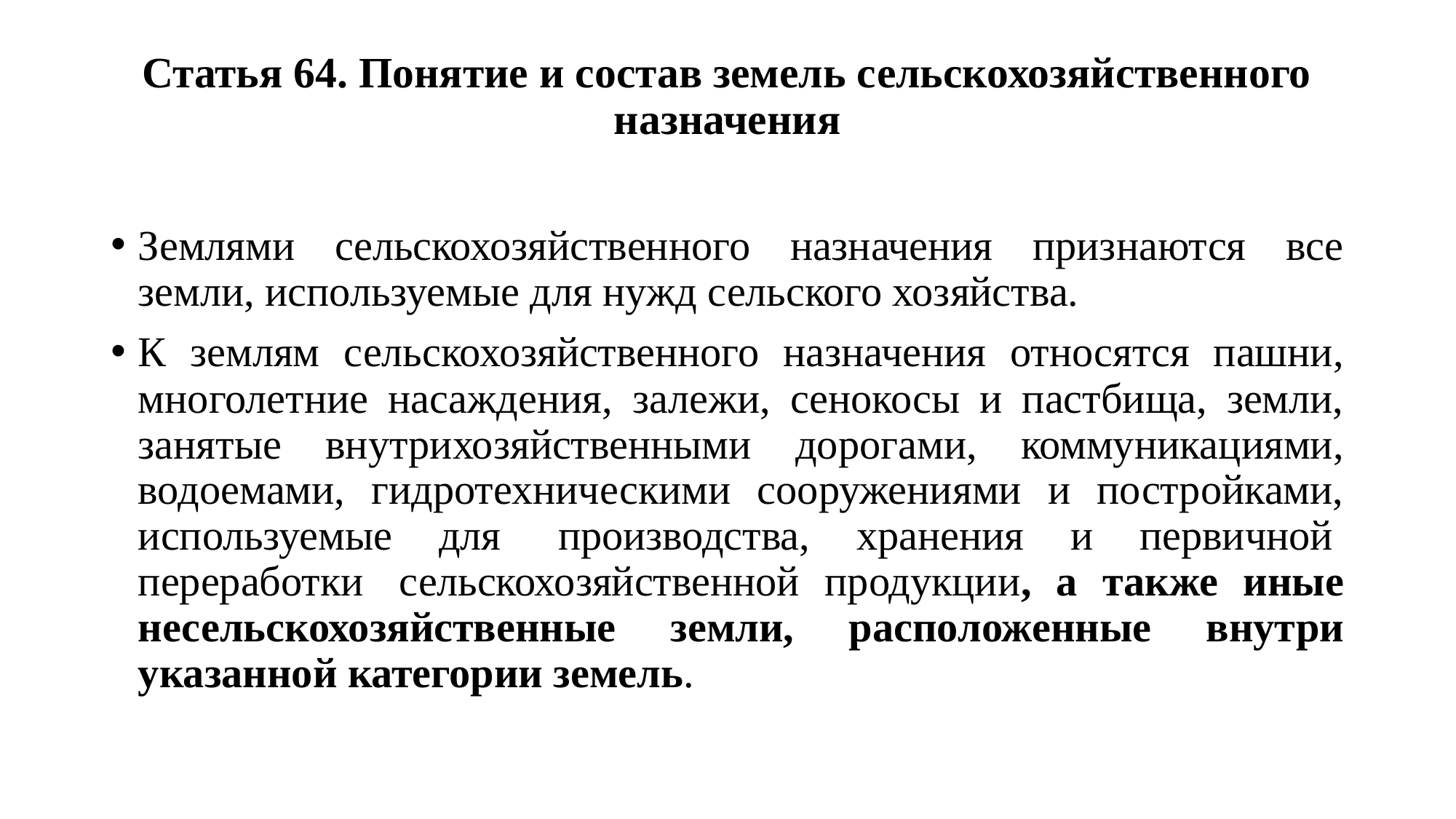

# Статья 64. Понятие и состав земель сельскохозяйственного назначения
Землями сельскохозяйственного назначения признаются все земли, используемые для нужд сельского хозяйства.
К землям сельскохозяйственного назначения относятся пашни, многолетние насаждения, залежи, сенокосы и пастбища, земли, занятые внутрихозяйственными дорогами, коммуникациями, водоемами, гидротехническими сооружениями и постройками, используемые для  производства, хранения и первичной  переработки  сельскохозяйственной продукции, а также иные несельскохозяйственные земли, расположенные внутри указанной категории земель.